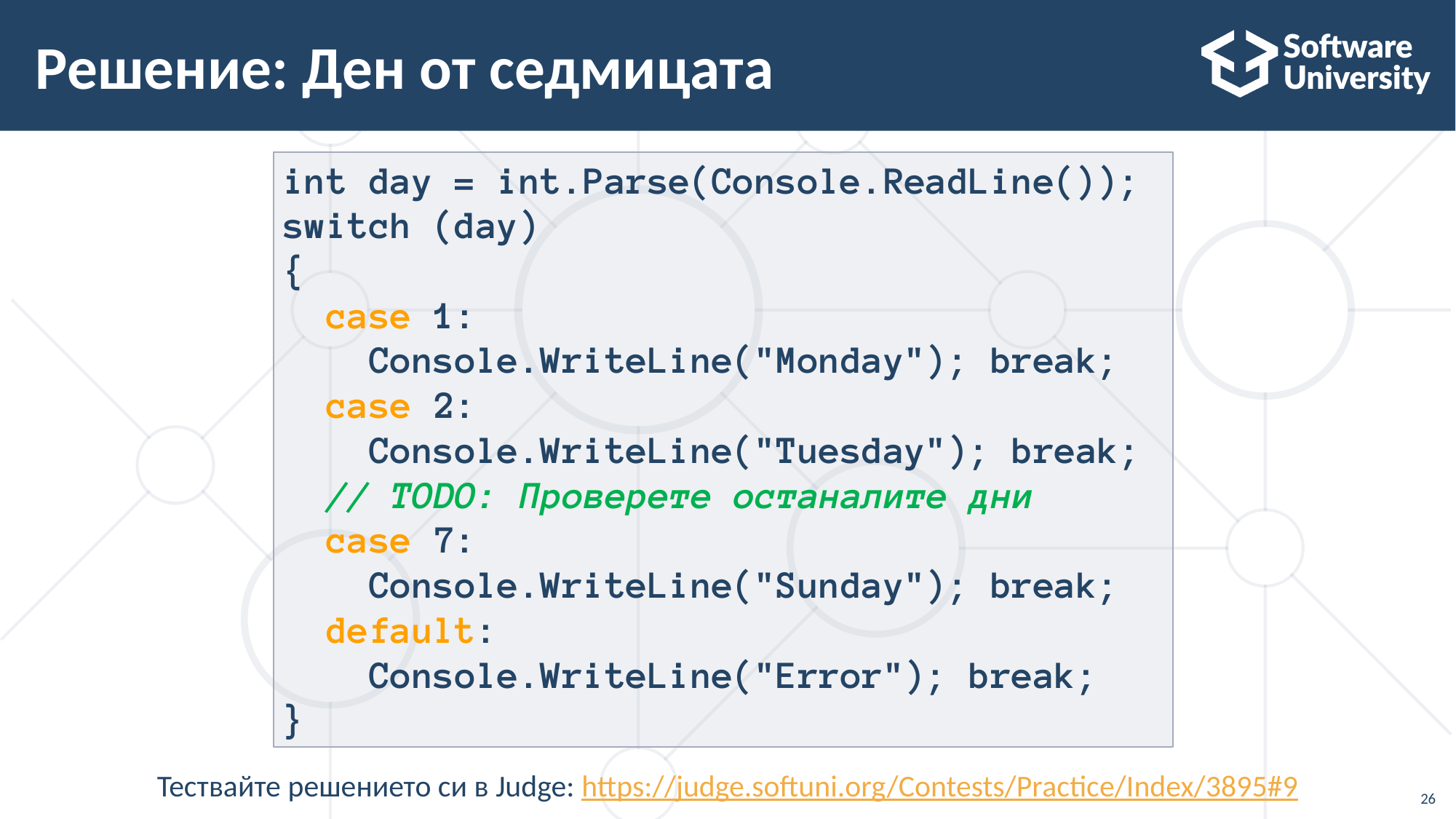

# Решение: Ден от седмицата
int day = int.Parse(Console.ReadLine());
switch (day)
{
  case 1:
    Console.WriteLine("Monday"); break;
  case 2:
    Console.WriteLine("Tuesday"); break;
  // TODO: Проверете останалите дни
  case 7:
    Console.WriteLine("Sunday"); break;
  default:
    Console.WriteLine("Error"); break;
}
Тествайте решението си в Judge: https://judge.softuni.org/Contests/Practice/Index/3895#9
26